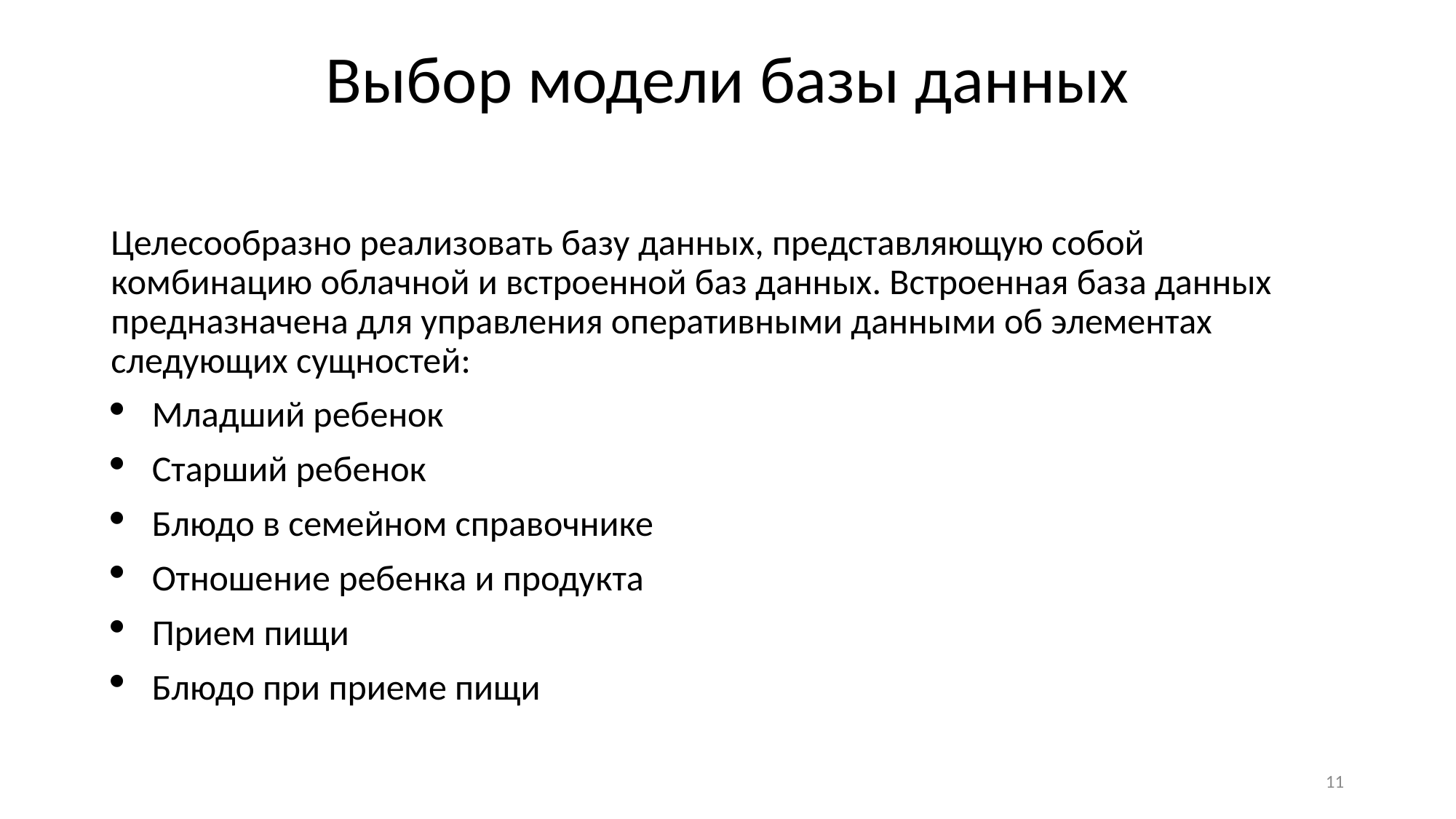

# Выбор модели базы данных
Целесообразно реализовать базу данных, представляющую собой комбинацию облачной и встроенной баз данных. Встроенная база данных предназначена для управления оперативными данными об элементах следующих сущностей:
Младший ребенок
Старший ребенок
Блюдо в семейном справочнике
Отношение ребенка и продукта
Прием пищи
Блюдо при приеме пищи
11